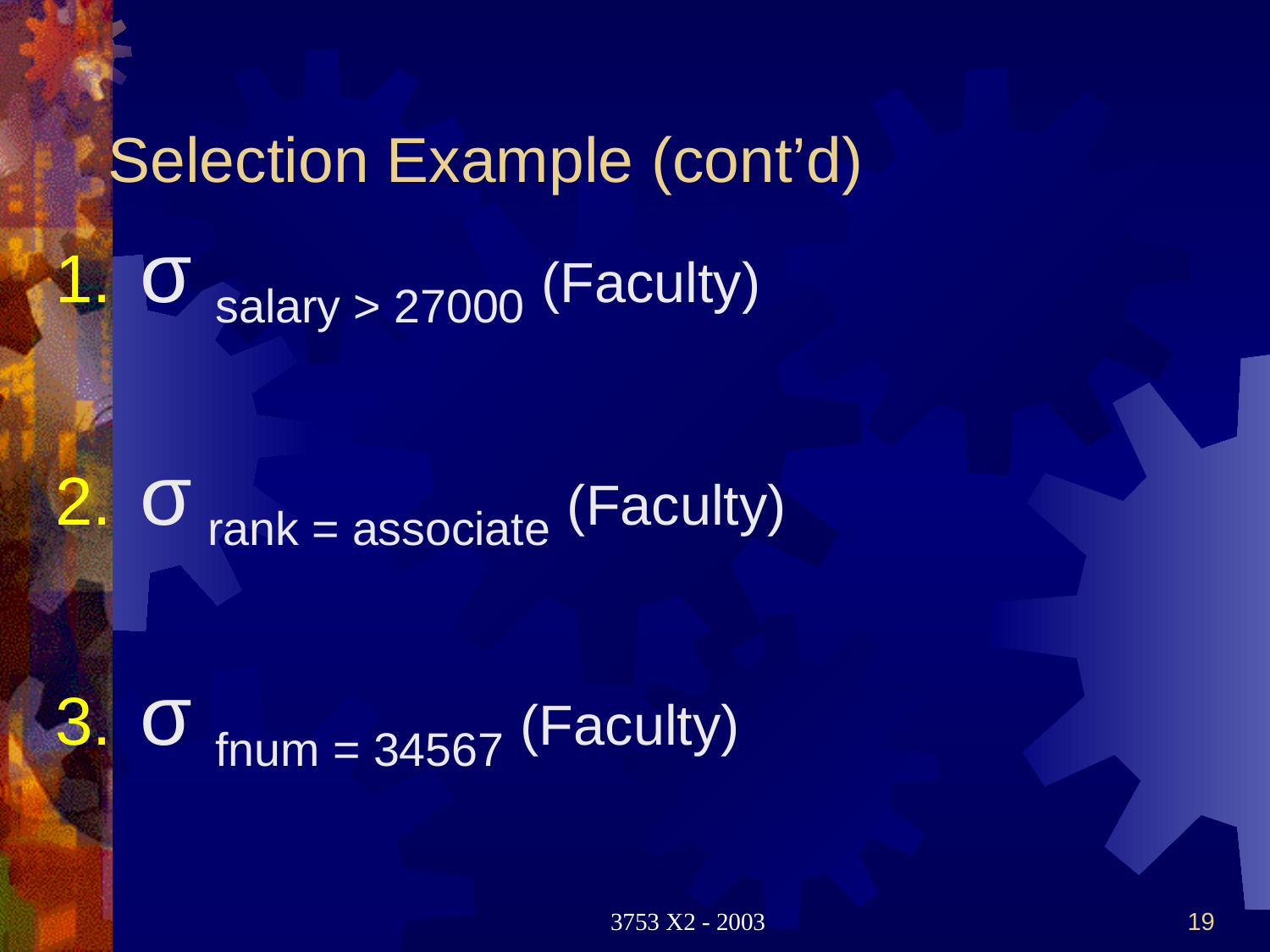

# Selection Example (cont’d)
σ salary > 27000 (Faculty)

σ rank = associate (Faculty)

σ fnum = 34567 (Faculty)
3753 X2 - 2003
19